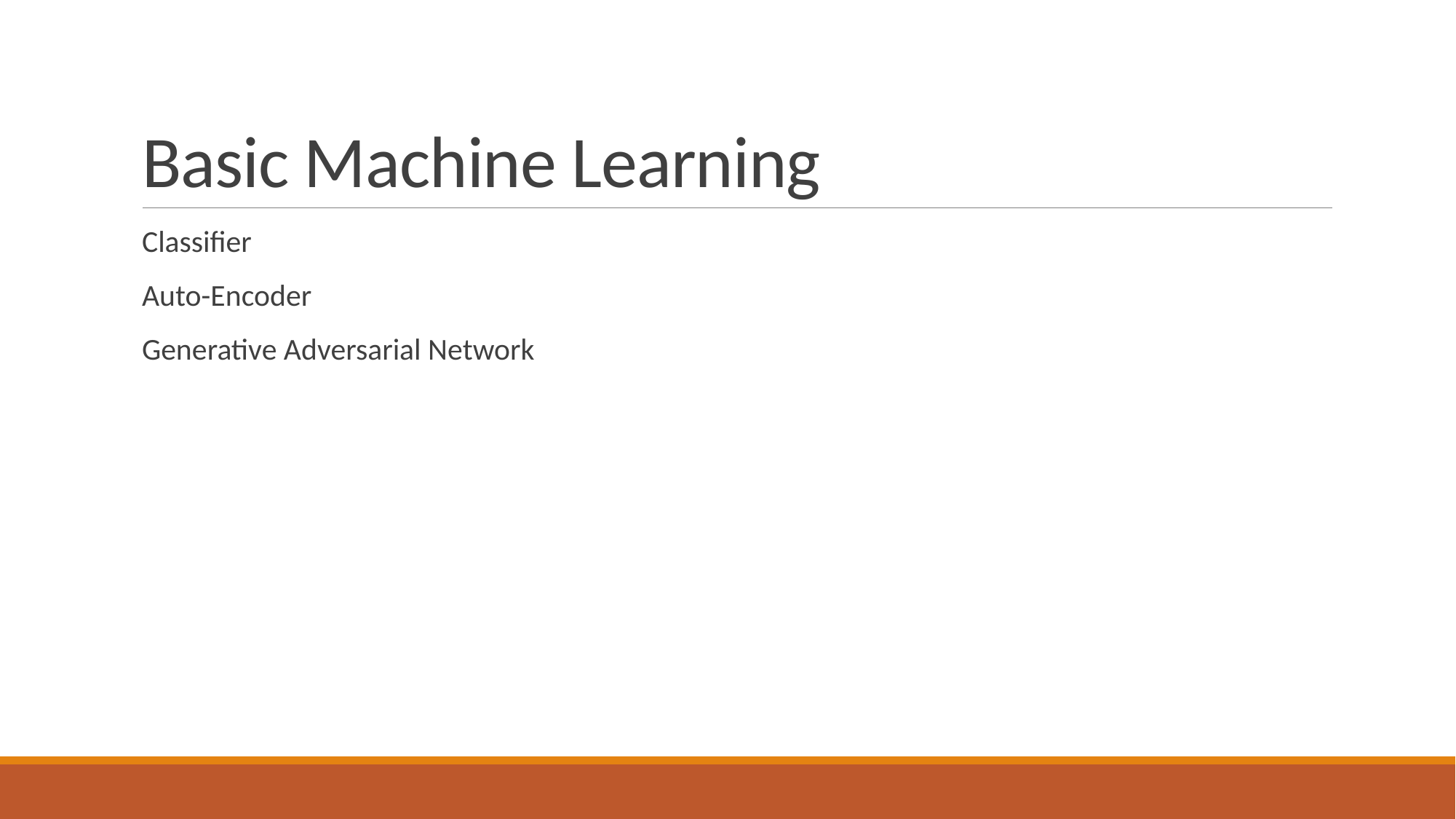

# Basic Machine Learning
Classifier
Auto-Encoder
Generative Adversarial Network